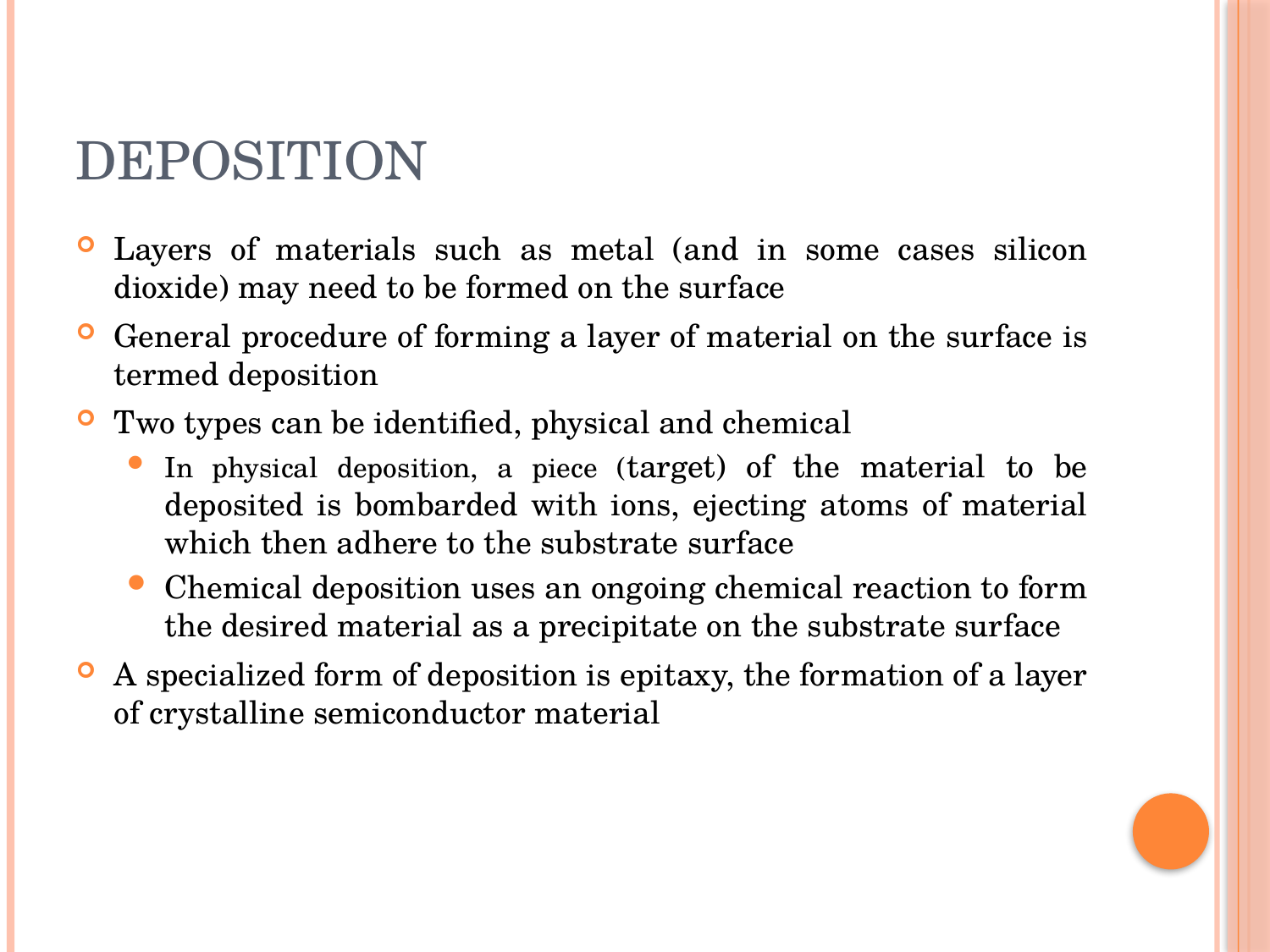

# Deposition
Layers of materials such as metal (and in some cases silicon dioxide) may need to be formed on the surface
General procedure of forming a layer of material on the surface is termed deposition
Two types can be identified, physical and chemical
In physical deposition, a piece (target) of the material to be deposited is bombarded with ions, ejecting atoms of material which then adhere to the substrate surface
Chemical deposition uses an ongoing chemical reaction to form the desired material as a precipitate on the substrate surface
A specialized form of deposition is epitaxy, the formation of a layer of crystalline semiconductor material